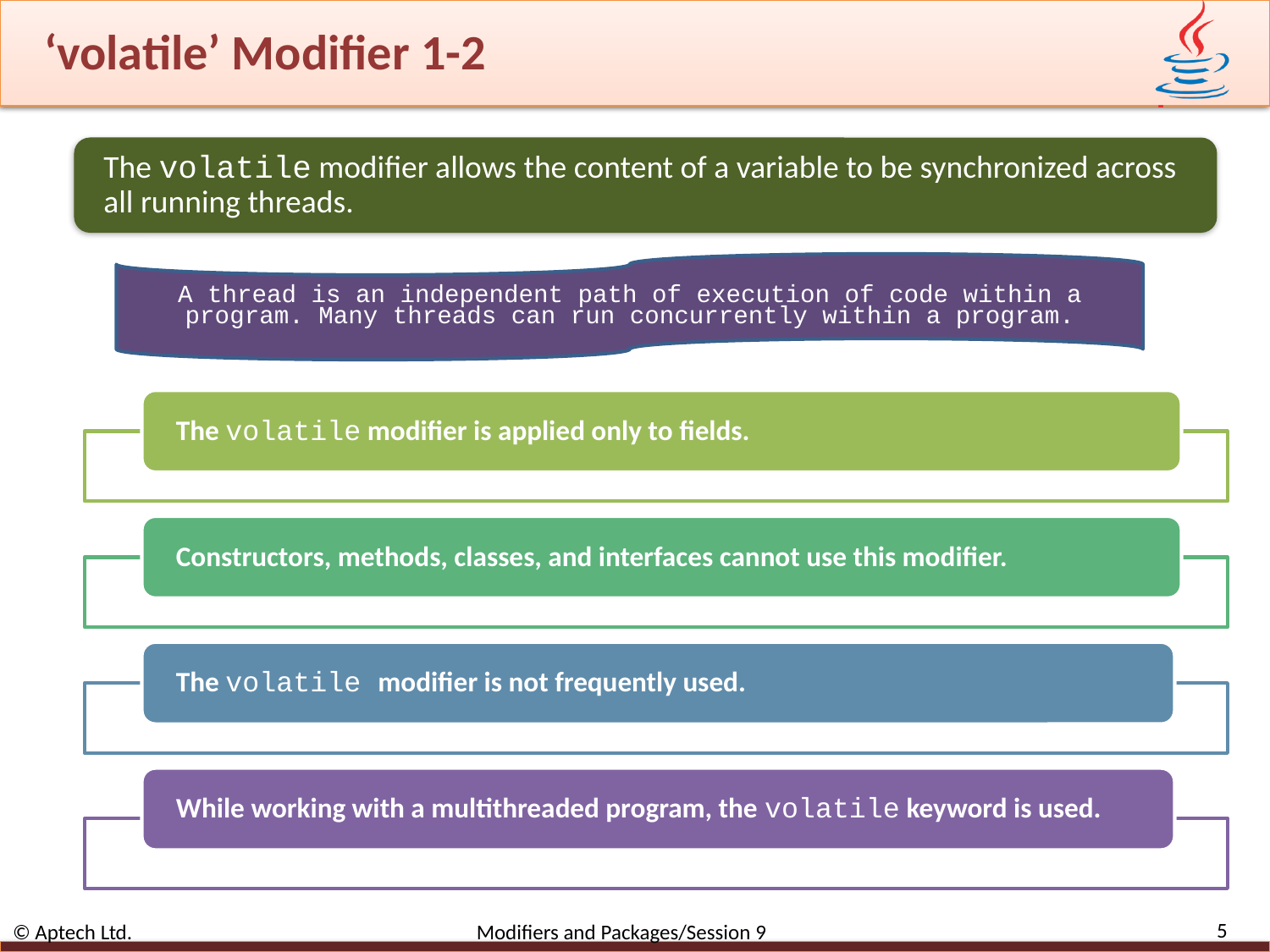

# ‘volatile’ Modifier 1-2

The volatile modifier allows the content of a variable to be synchronized across all running threads.
A thread is an independent path of execution of code within a program. Many threads can run concurrently within a program.
The volatile modifier is applied only to fields.
Constructors, methods, classes, and interfaces cannot use this modifier.
The volatile modifier is not frequently used.
While working with a multithreaded program, the volatile keyword is used.
5
© Aptech Ltd.                                                                       Modifiers and Packages/Session 9